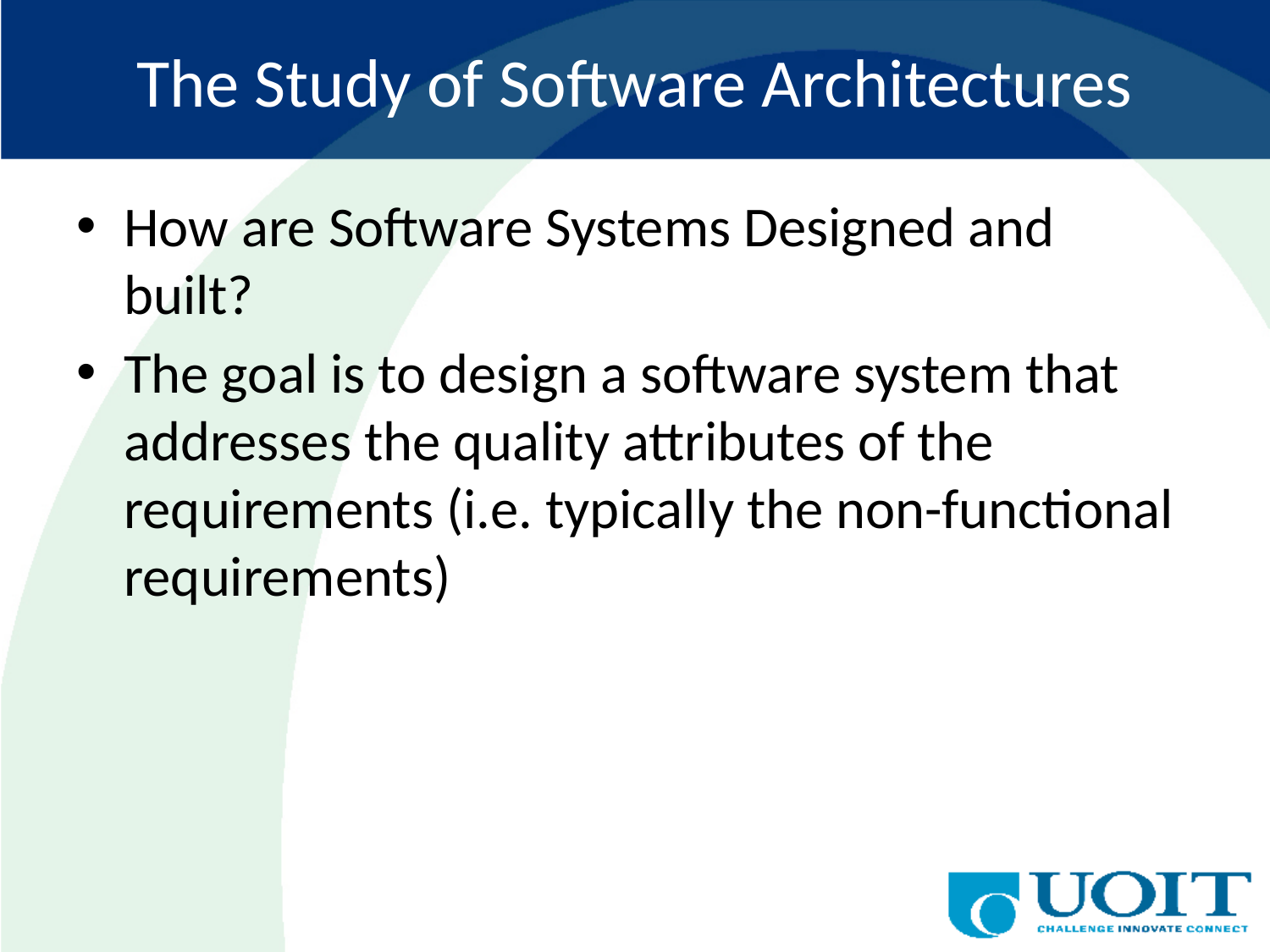

# The Study of Software Architectures
How are Software Systems Designed and built?
The goal is to design a software system that addresses the quality attributes of the requirements (i.e. typically the non-functional requirements)